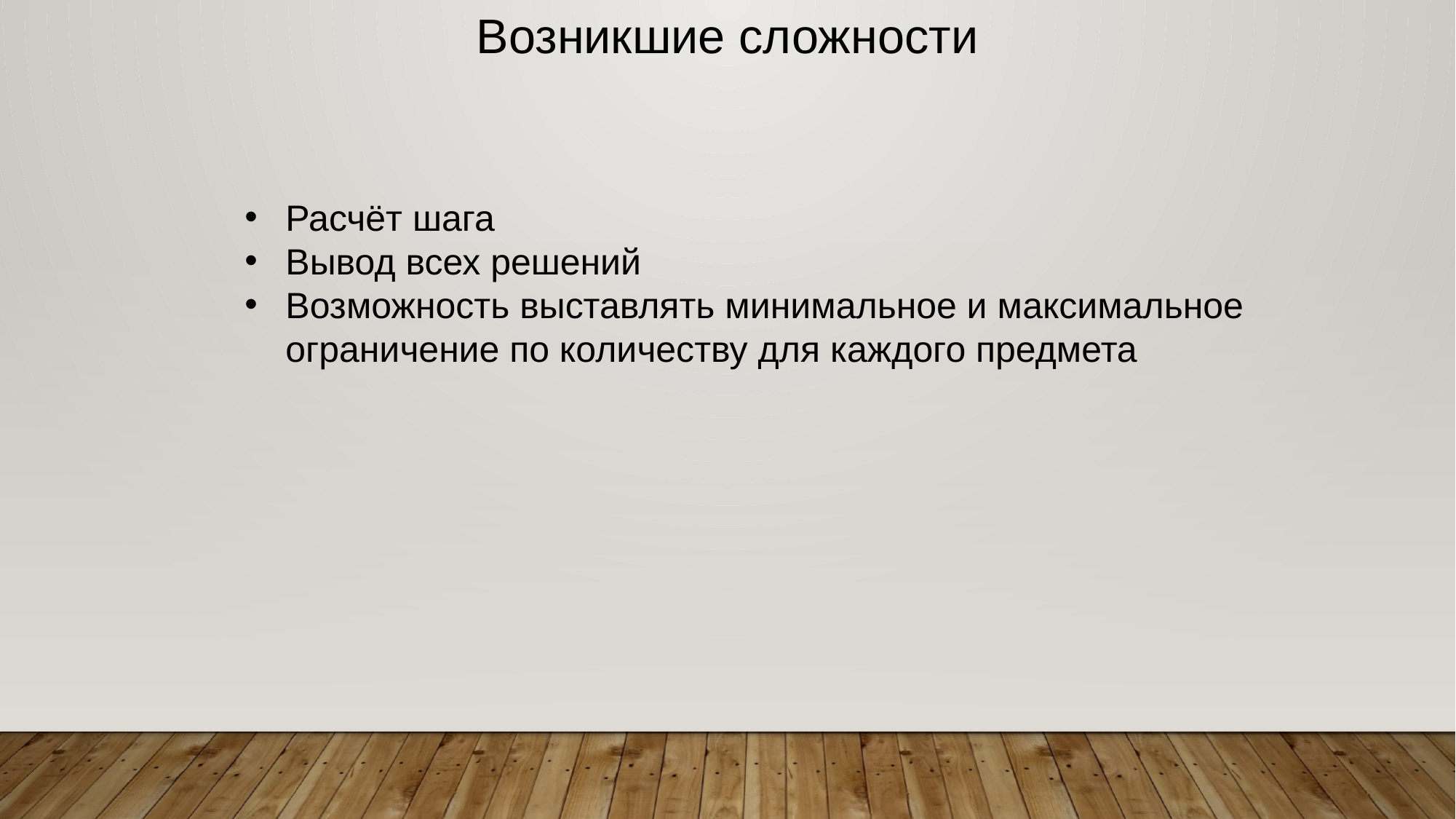

Возникшие сложности
Расчёт шага
Вывод всех решений
Возможность выставлять минимальное и максимальное ограничение по количеству для каждого предмета